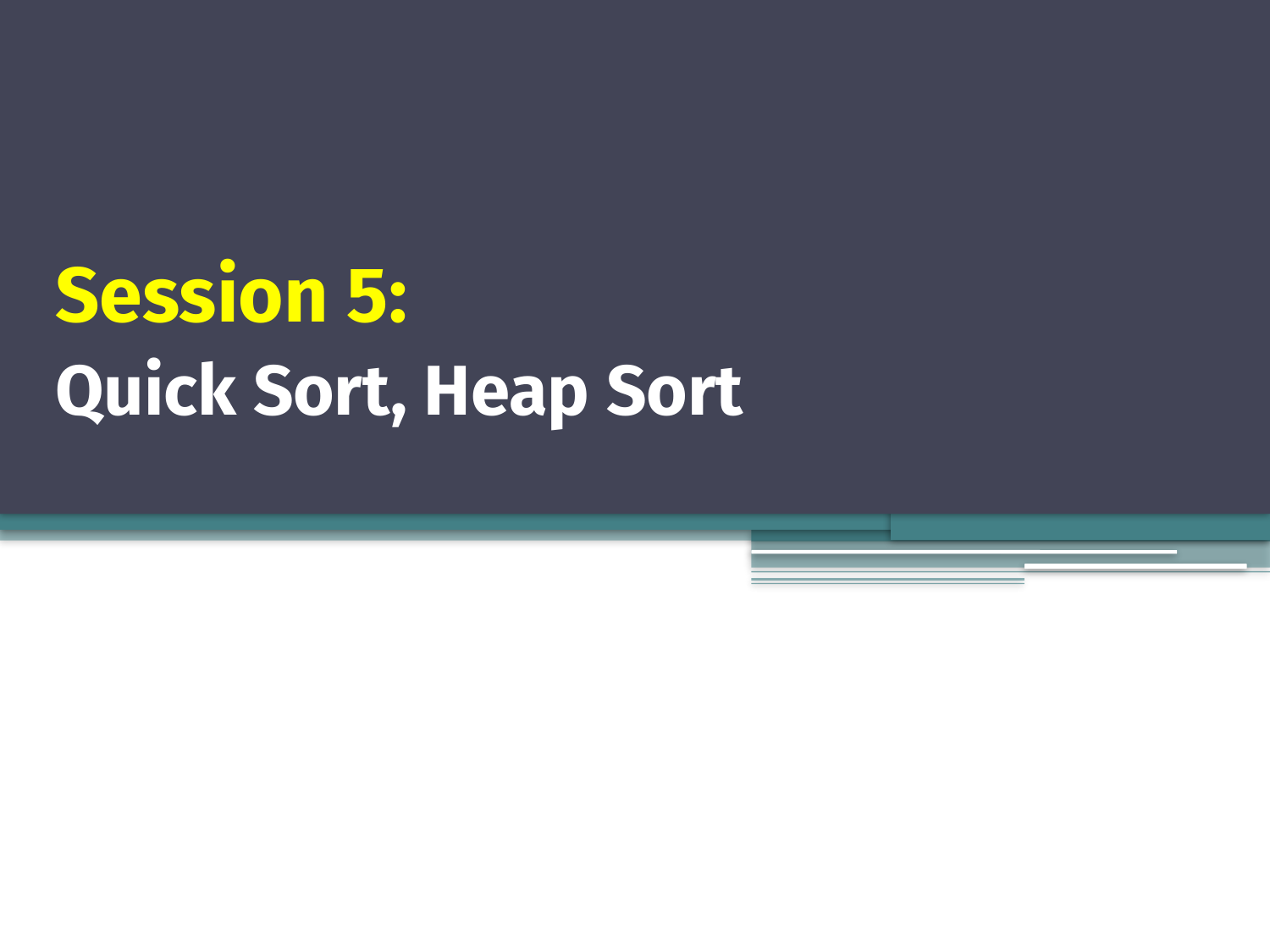

# Session 5: Quick Sort, Heap Sort